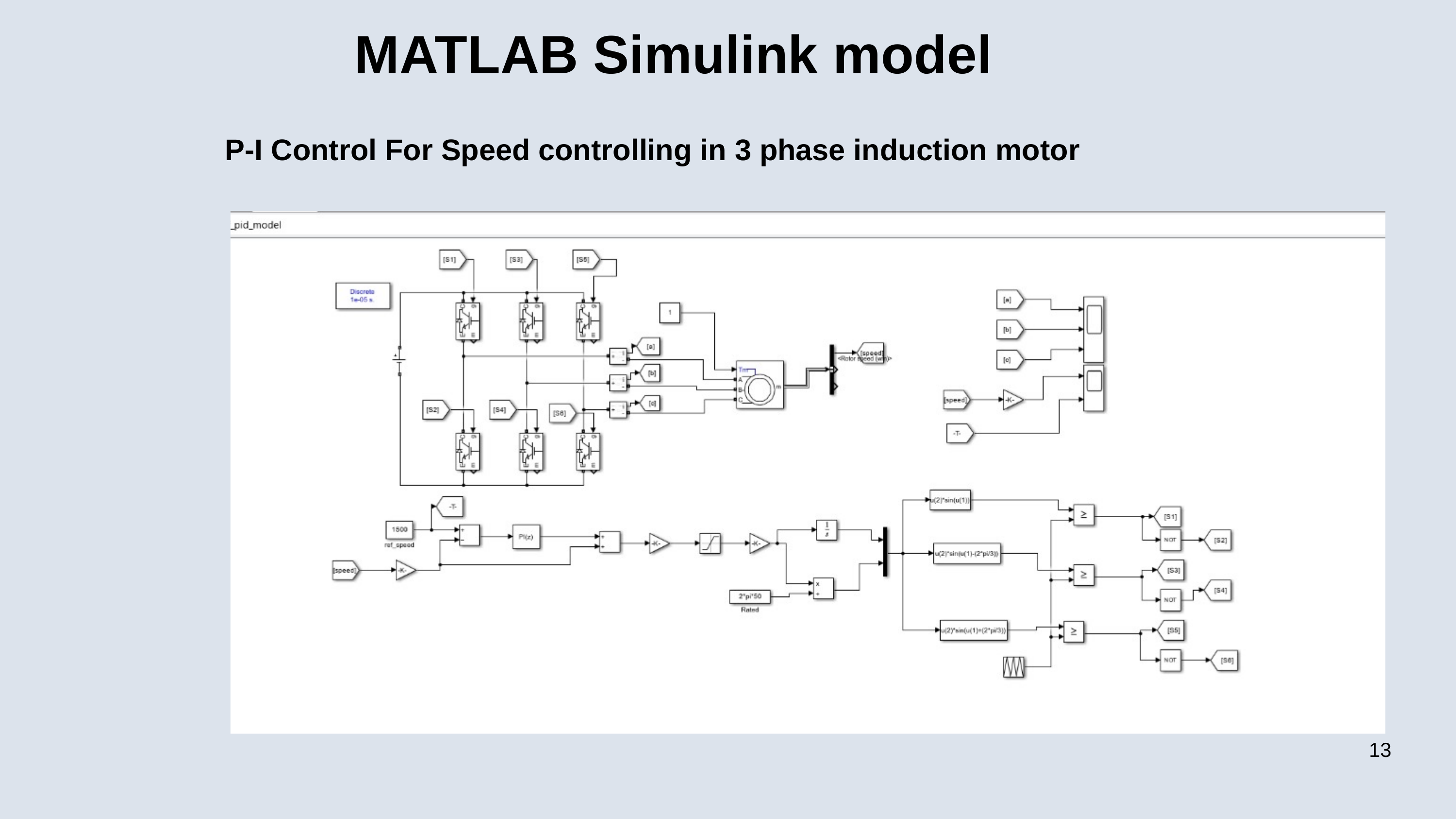

MATLAB Simulink model
 P-I Control For Speed controlling in 3 phase induction motor

13